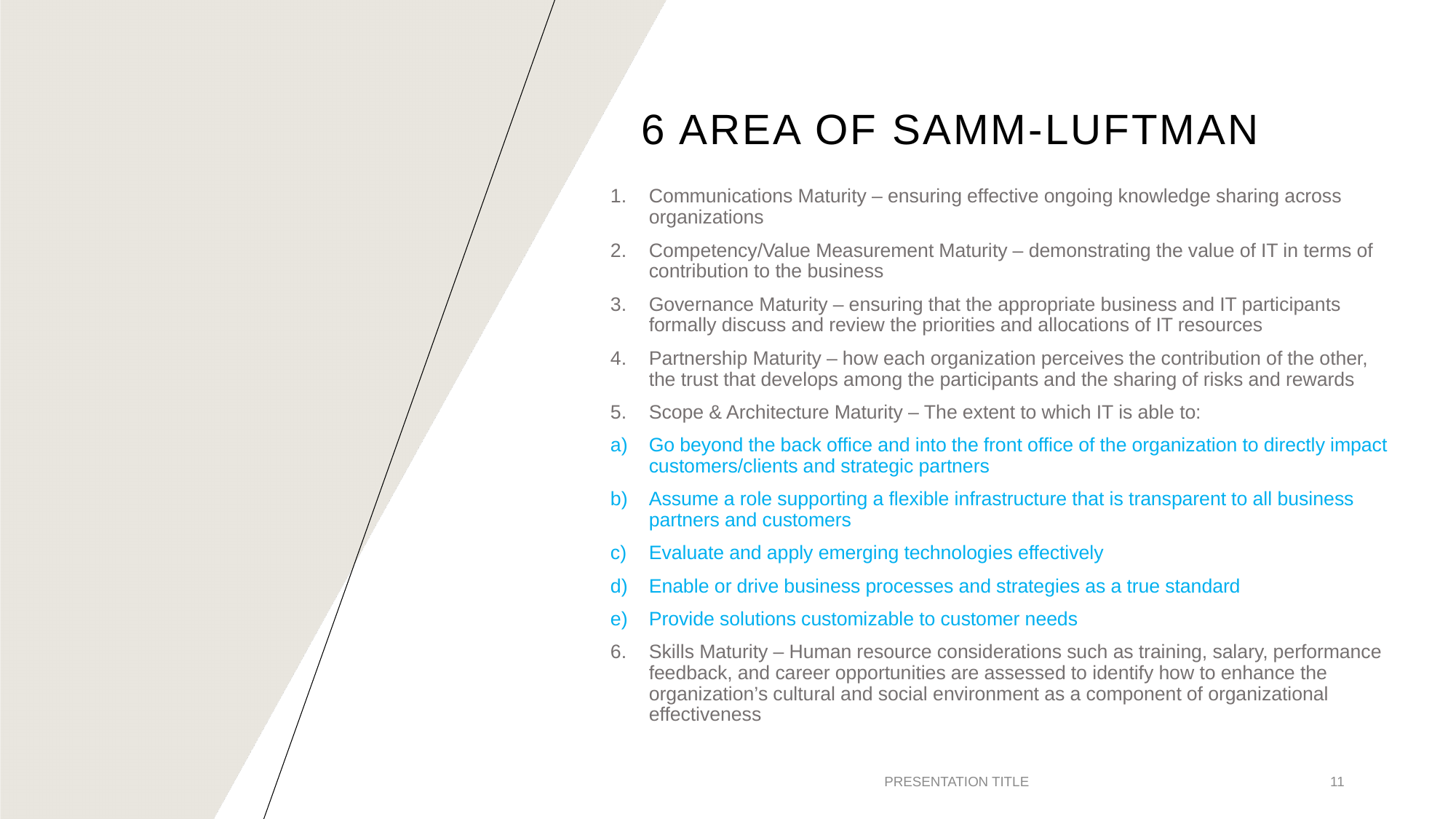

# 6 area of samm-luftman
Communications Maturity – ensuring effective ongoing knowledge sharing across organizations
Competency/Value Measurement Maturity – demonstrating the value of IT in terms of contribution to the business
Governance Maturity – ensuring that the appropriate business and IT participants formally discuss and review the priorities and allocations of IT resources
Partnership Maturity – how each organization perceives the contribution of the other, the trust that develops among the participants and the sharing of risks and rewards
Scope & Architecture Maturity – The extent to which IT is able to:
Go beyond the back office and into the front office of the organization to directly impact customers/clients and strategic partners
Assume a role supporting a flexible infrastructure that is transparent to all business partners and customers
Evaluate and apply emerging technologies effectively
Enable or drive business processes and strategies as a true standard
Provide solutions customizable to customer needs
Skills Maturity – Human resource considerations such as training, salary, performance feedback, and career opportunities are assessed to identify how to enhance the organization’s cultural and social environment as a component of organizational effectiveness
PRESENTATION TITLE
11